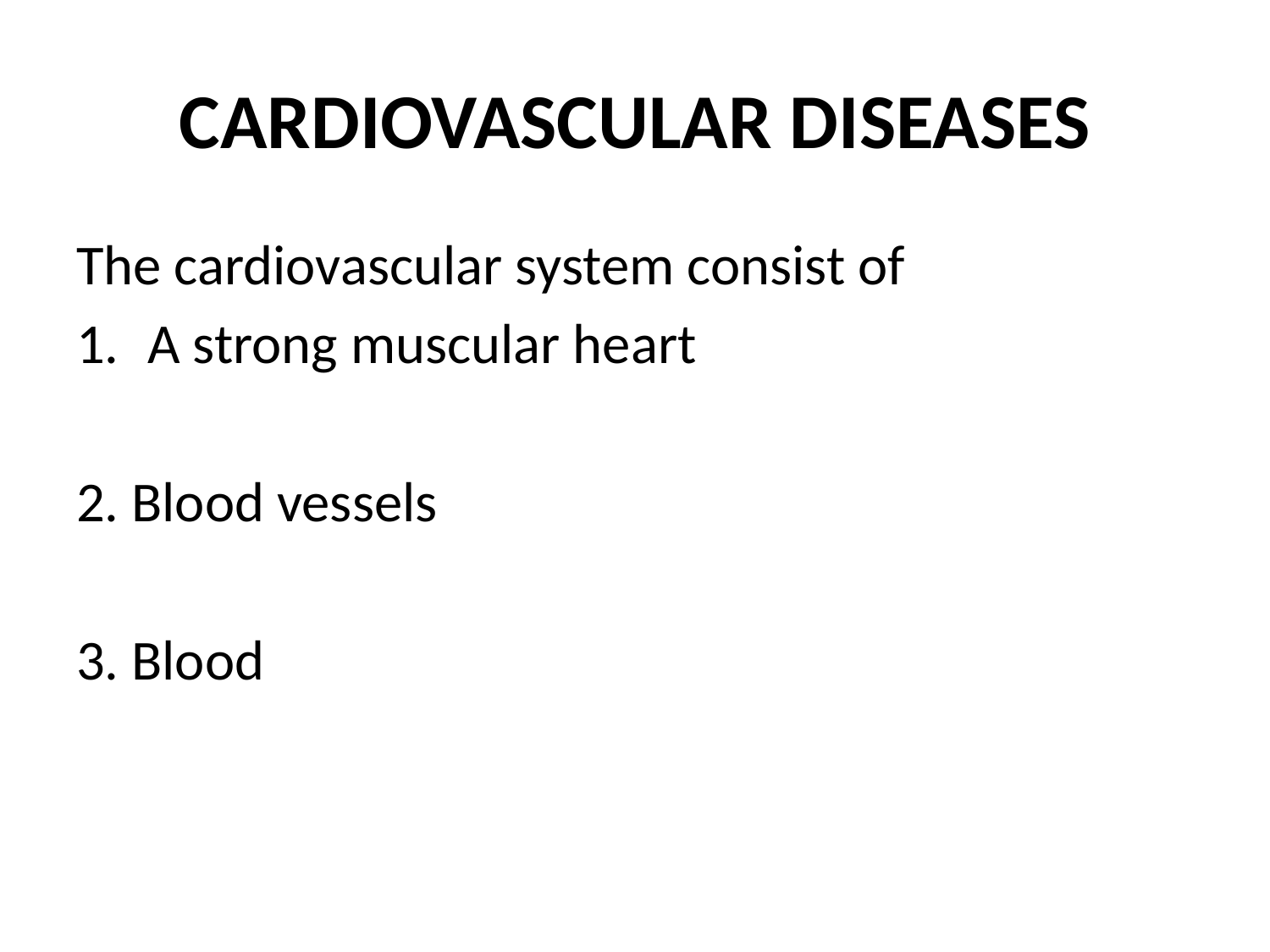

# CARDIOVASCULAR DISEASES
The cardiovascular system consist of
A strong muscular heart

2. Blood vessels

3. Blood